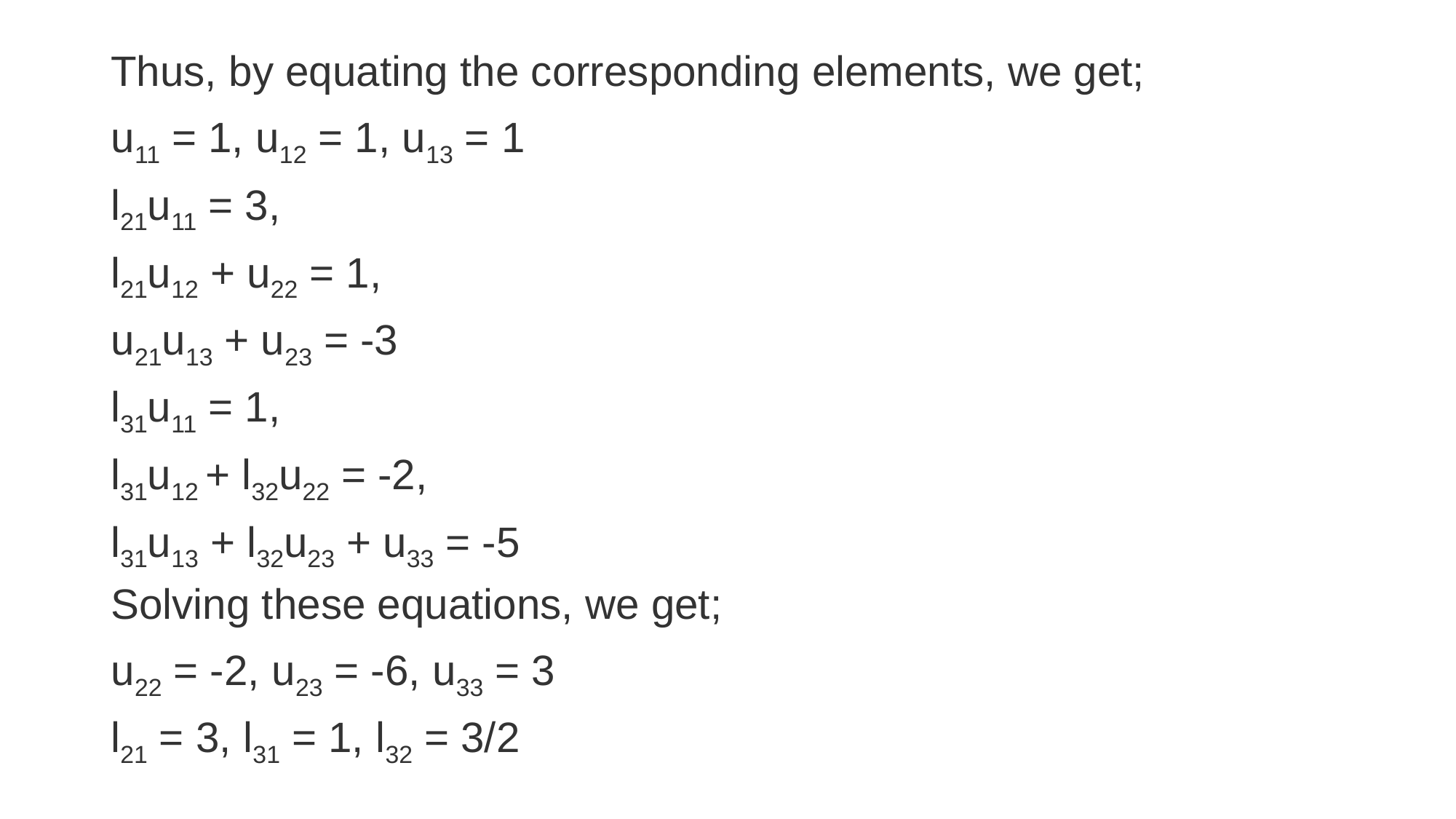

Thus, by equating the corresponding elements, we get;
u11 = 1, u12 = 1, u13 = 1
l21u11 = 3,
l21u12 + u22 = 1,
u21u13 + u23 = -3
l31u11 = 1,
l31u12 + l32u22 = -2,
l31u13 + l32u23 + u33 = -5
Solving these equations, we get;
u22 = -2, u23 = -6, u33 = 3
l21 = 3, l31 = 1, l32 = 3/2